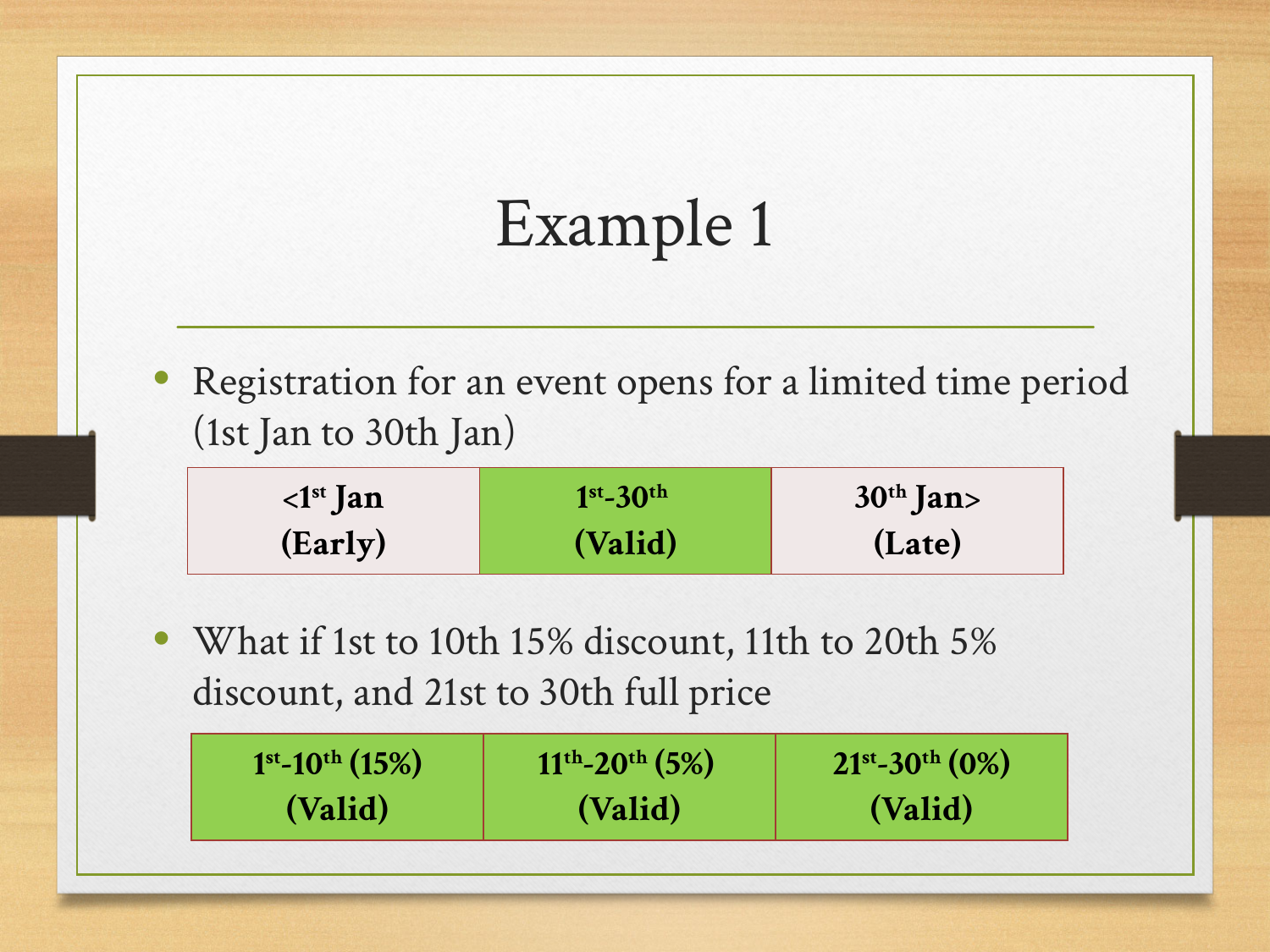

# Example 1
Registration for an event opens for a limited time period (1st Jan to 30th Jan)

What if 1st to 10th 15% discount, 11th to 20th 5% discount, and 21st to 30th full price
| <1st Jan (Early) | 1st-30th (Valid) | 30th Jan> (Late) |
| --- | --- | --- |
| 1st-10th (15%) (Valid) | 11th-20th (5%) (Valid) | 21st-30th (0%) (Valid) |
| --- | --- | --- |